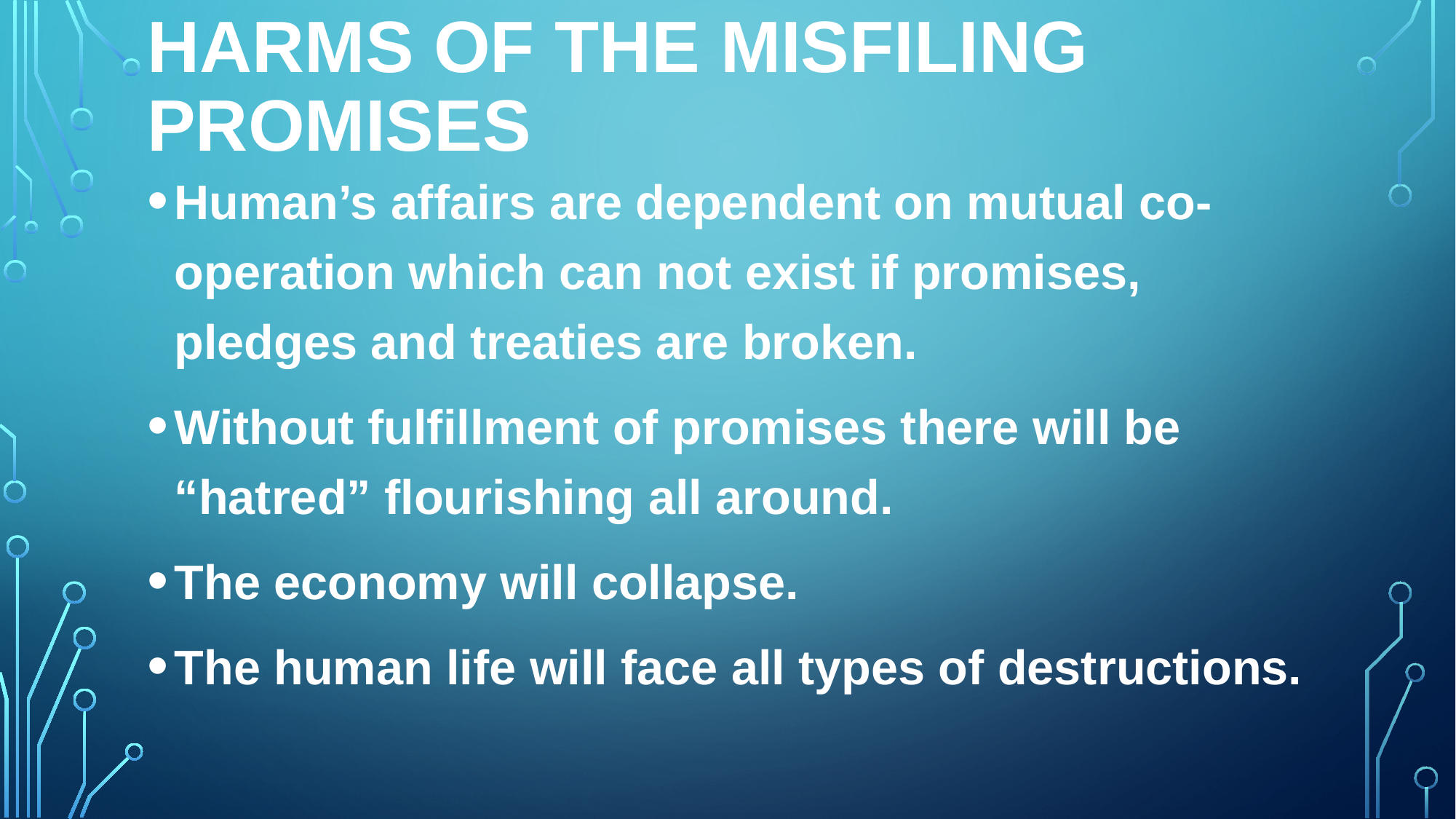

# Harms of the misfiling promises
Human’s affairs are dependent on mutual co-operation which can not exist if promises, pledges and treaties are broken.
Without fulfillment of promises there will be “hatred” flourishing all around.
The economy will collapse.
The human life will face all types of destructions.